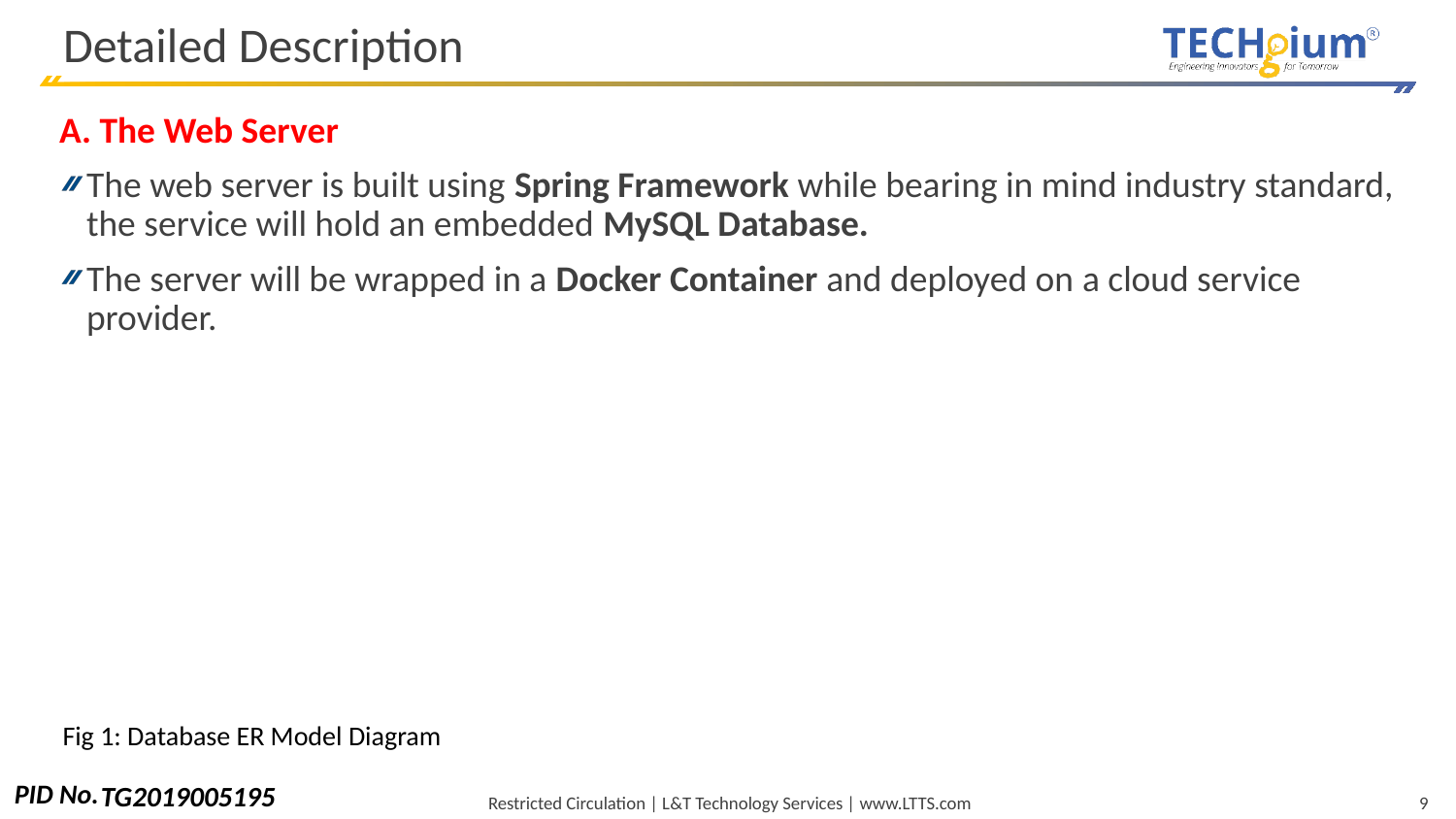

# Detailed Description
A. The Web Server
The web server is built using Spring Framework while bearing in mind industry standard, the service will hold an embedded MySQL Database.
The server will be wrapped in a Docker Container and deployed on a cloud service provider.
Fig 1: Database ER Model Diagram
TG2019005195